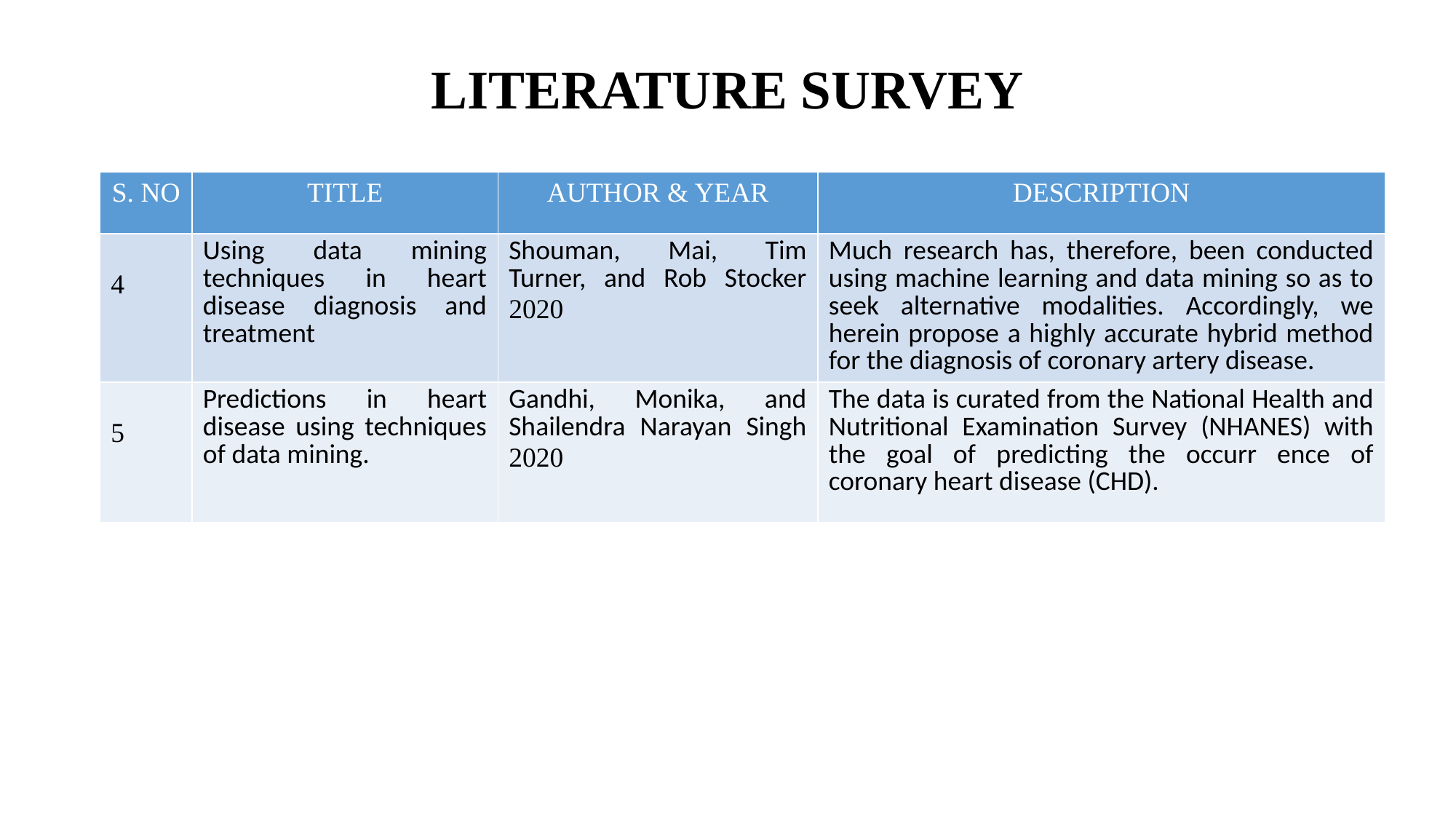

# LITERATURE SURVEY
| S. NO | TITLE | AUTHOR & YEAR | DESCRIPTION |
| --- | --- | --- | --- |
| 4 | Using data mining techniques in heart disease diagnosis and treatment | Shouman, Mai, Tim Turner, and Rob Stocker 2020 | Much research has, therefore, been conducted using machine learning and data mining so as to seek alternative modalities. Accordingly, we herein propose a highly accurate hybrid method for the diagnosis of coronary artery disease. |
| 5 | Predictions in heart disease using techniques of data mining. | Gandhi, Monika, and Shailendra Narayan Singh 2020 | The data is curated from the National Health and Nutritional Examination Survey (NHANES) with the goal of predicting the occurr ence of coronary heart disease (CHD). |